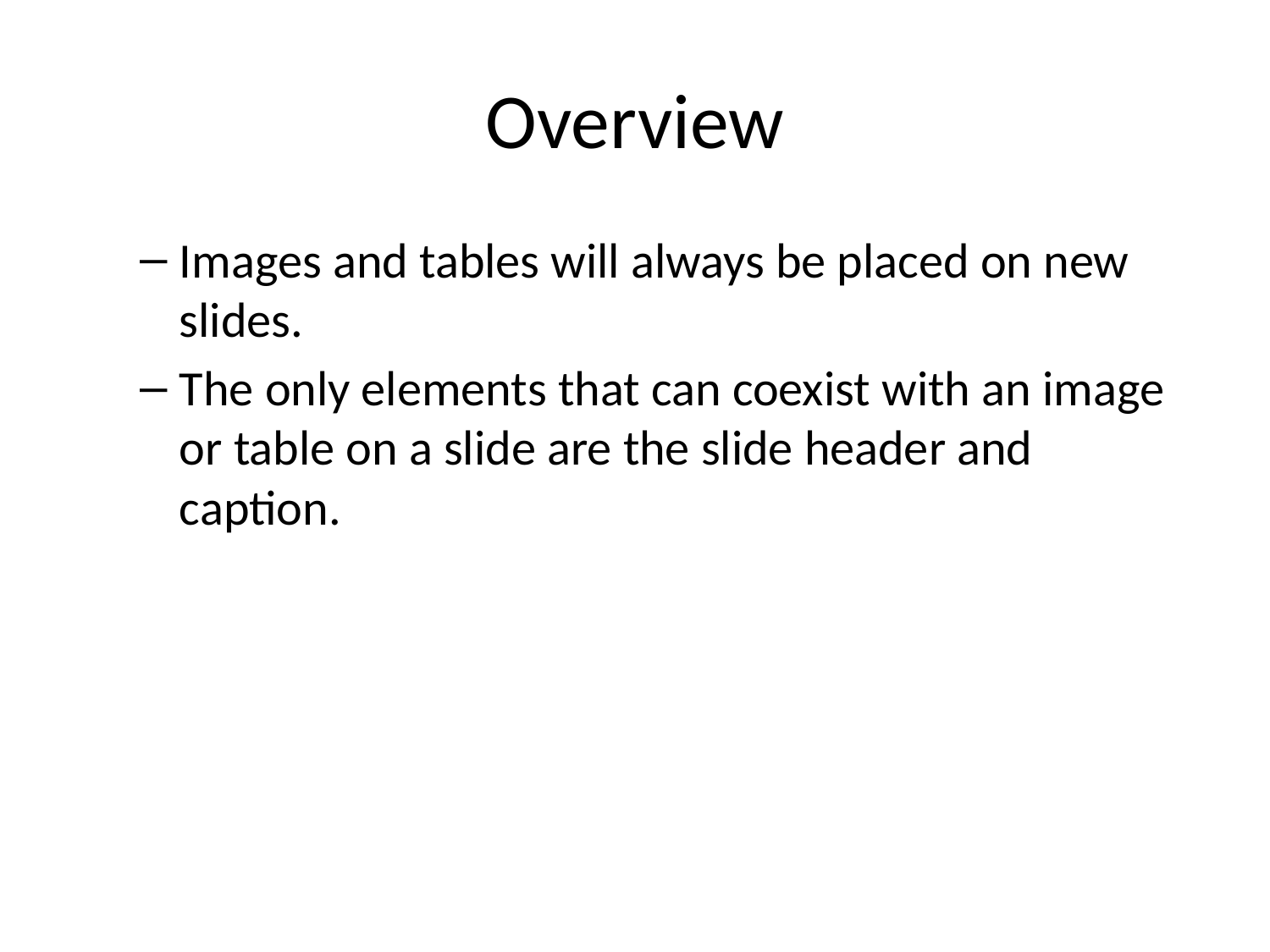

# Overview
Images and tables will always be placed on new slides.
The only elements that can coexist with an image or table on a slide are the slide header and caption.